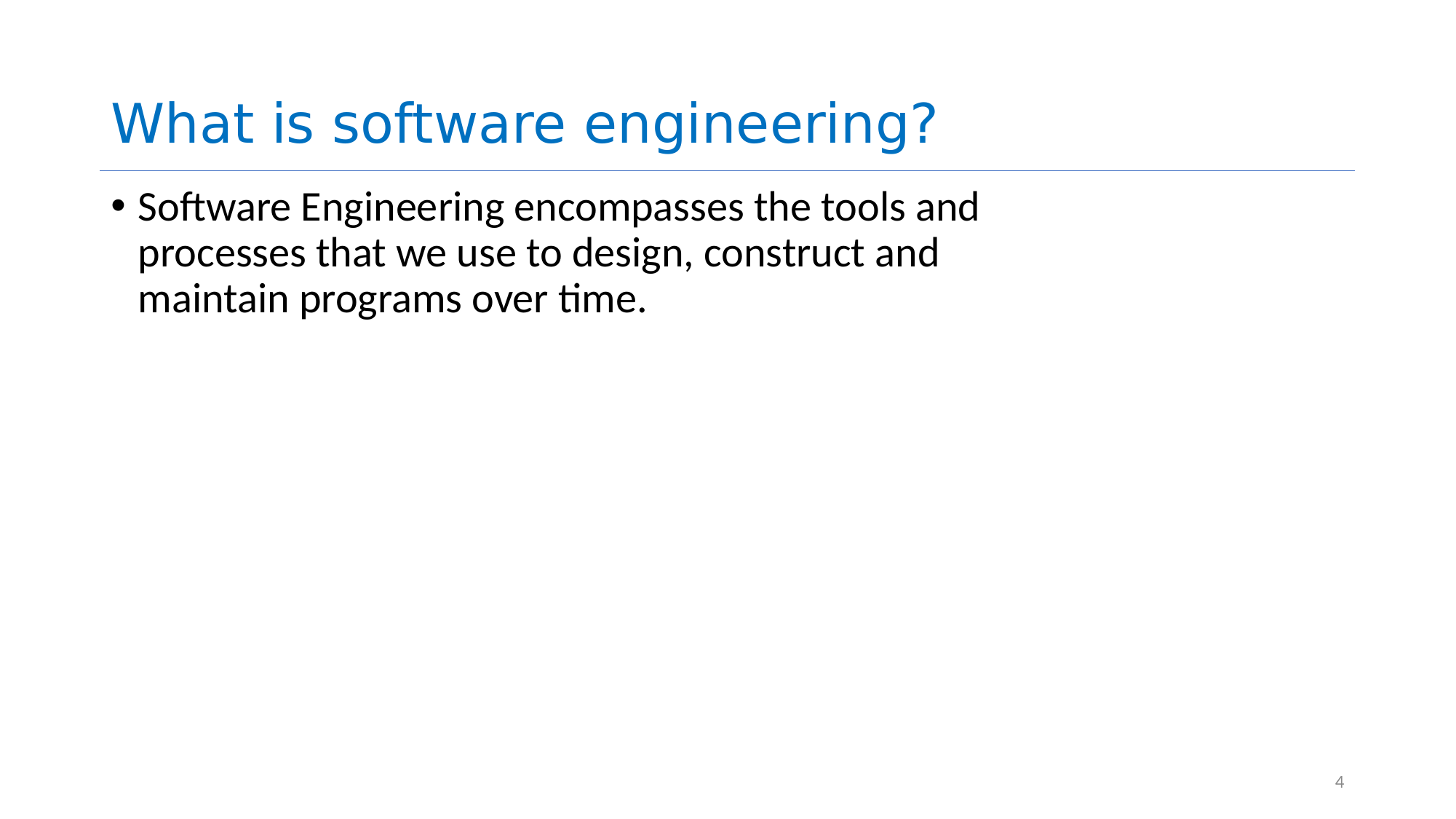

# What is software engineering?
Software Engineering encompasses the tools and processes that we use to design, construct and maintain programs over time.

4